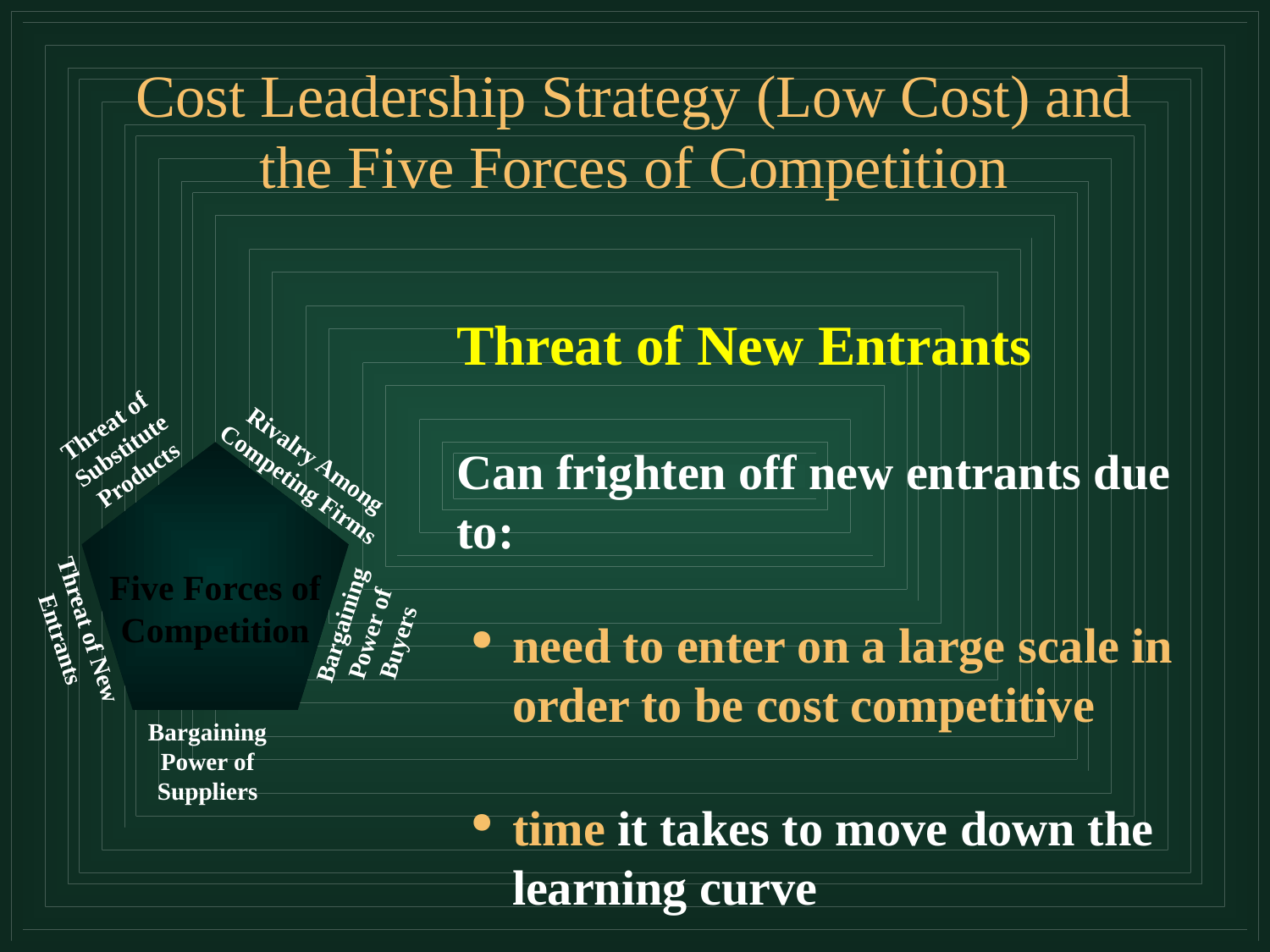

# Cost Leadership Strategy (Low Cost) and the Five Forces of Competition

Threat of New Entrants

Can frighten off new entrants due to:

need to enter on a large scale in order to be cost competitive

time it takes to move down the learning curve
Threat of
Substitute Products
Rivalry Among Competing Firms
Five Forces of
Competition
Bargaining Power of Buyers
Threat of New Entrants
Bargaining Power of Suppliers